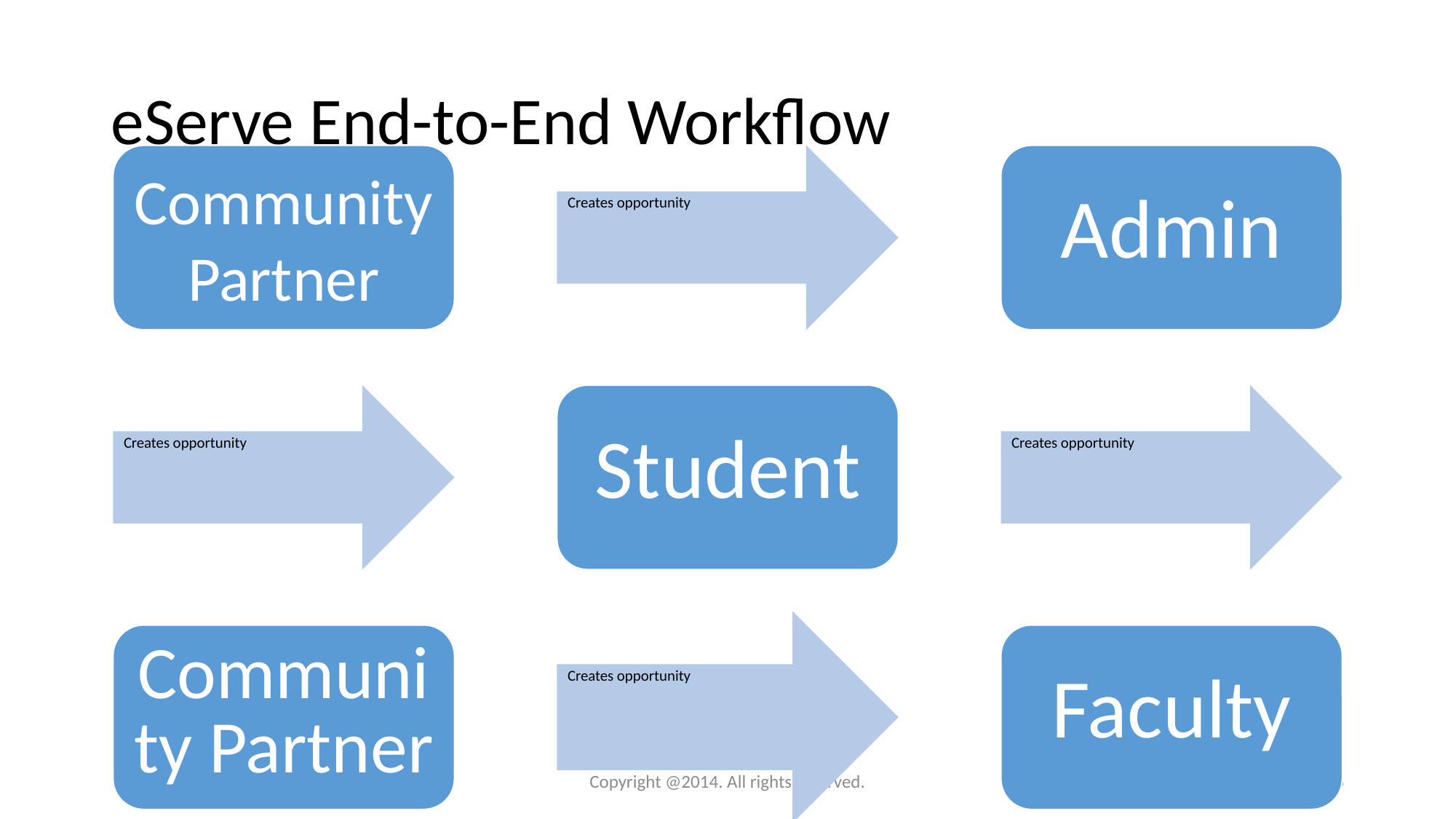

# eServe End-to-End Workflow
Community Partner
Creates opportunity
Admin
Student
Community Partner
Faculty
Copyright @2014. All rights reserved.
5